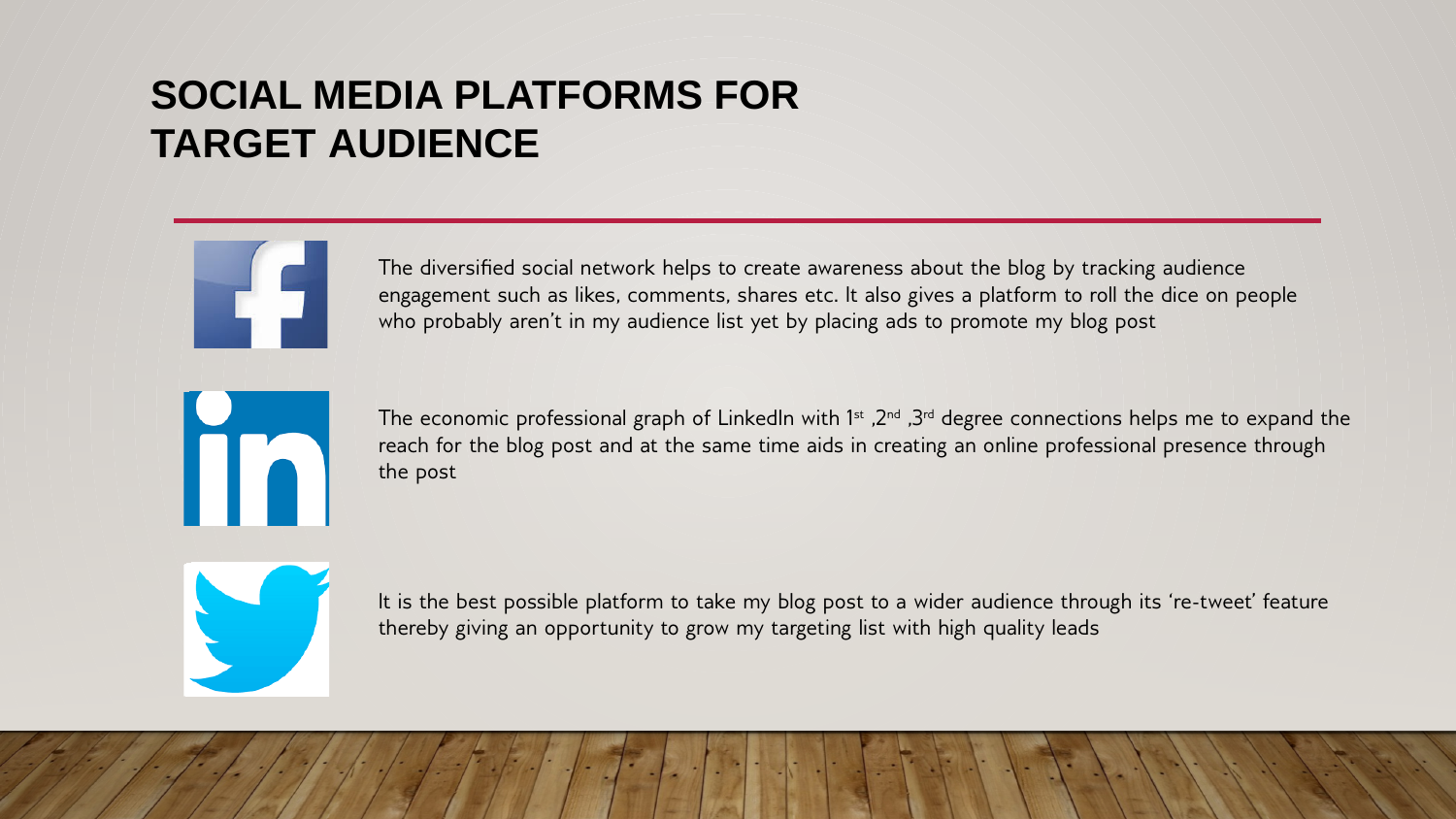

# Social media platforms for target audience

The diversified social network helps to create awareness about the blog by tracking audience engagement such as likes, comments, shares etc. It also gives a platform to roll the dice on people who probably aren’t in my audience list yet by placing ads to promote my blog post

The economic professional graph of LinkedIn with 1st ,2nd ,3rd degree connections helps me to expand the reach for the blog post and at the same time aids in creating an online professional presence through the post

It is the best possible platform to take my blog post to a wider audience through its ‘re-tweet’ feature thereby giving an opportunity to grow my targeting list with high quality leads